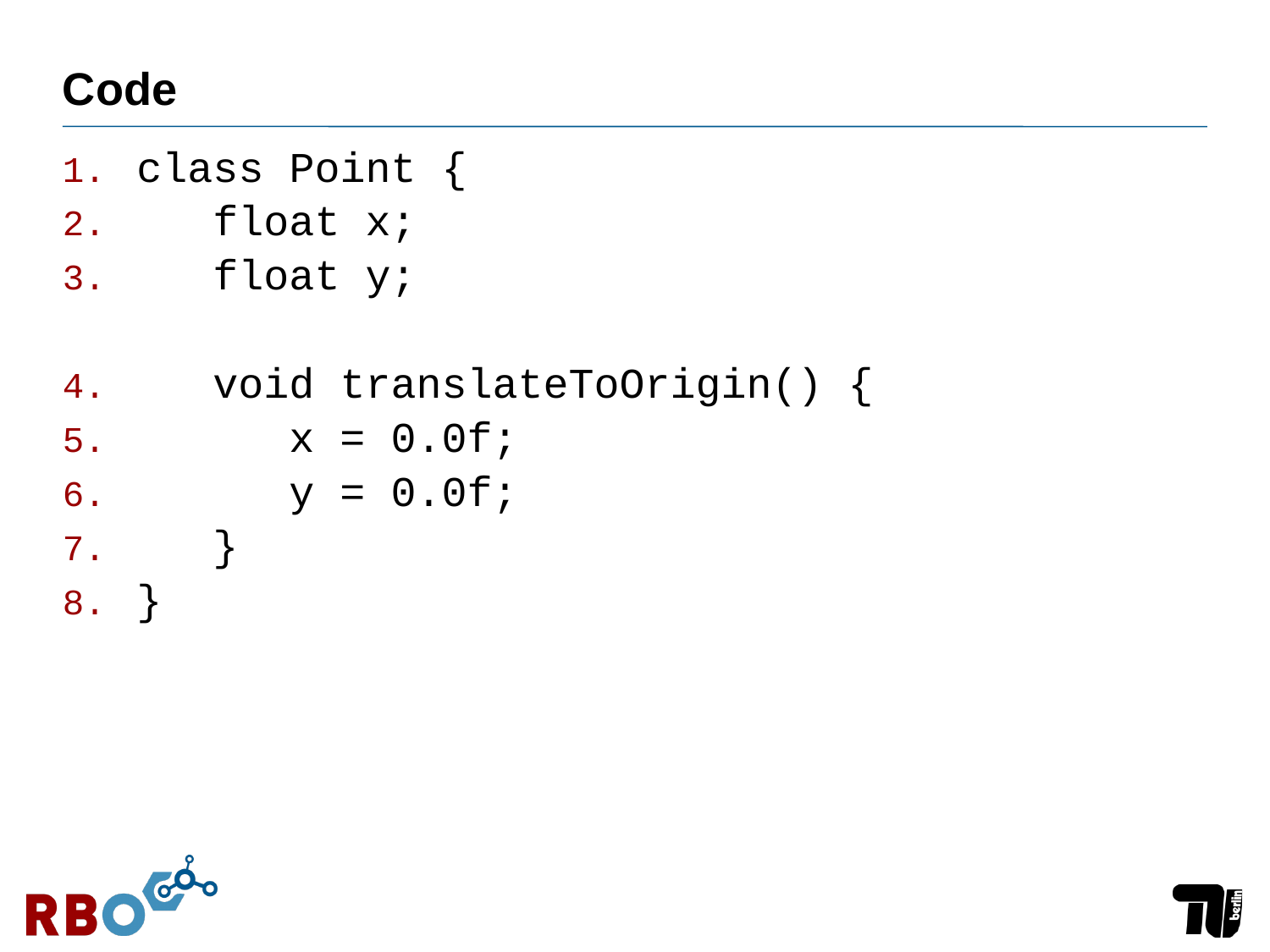

# Code
class Point {
   float x;
   float y;

   void translateToOrigin() {
      x = 0.0f;
      y = 0.0f;
   }
}